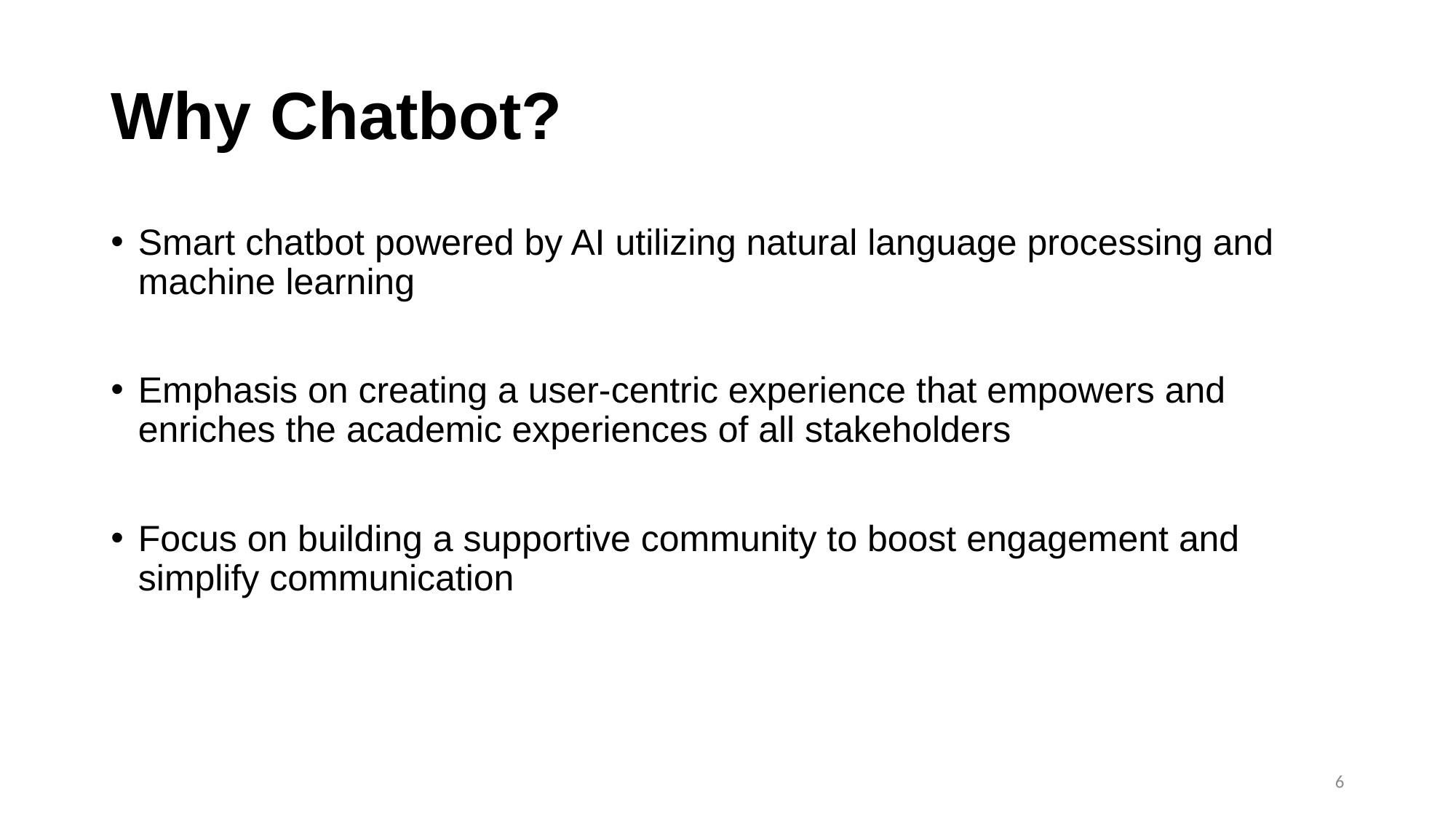

# Why Chatbot?
Smart chatbot powered by AI utilizing natural language processing and machine learning

Emphasis on creating a user-centric experience that empowers and enriches the academic experiences of all stakeholders

Focus on building a supportive community to boost engagement and simplify communication

6